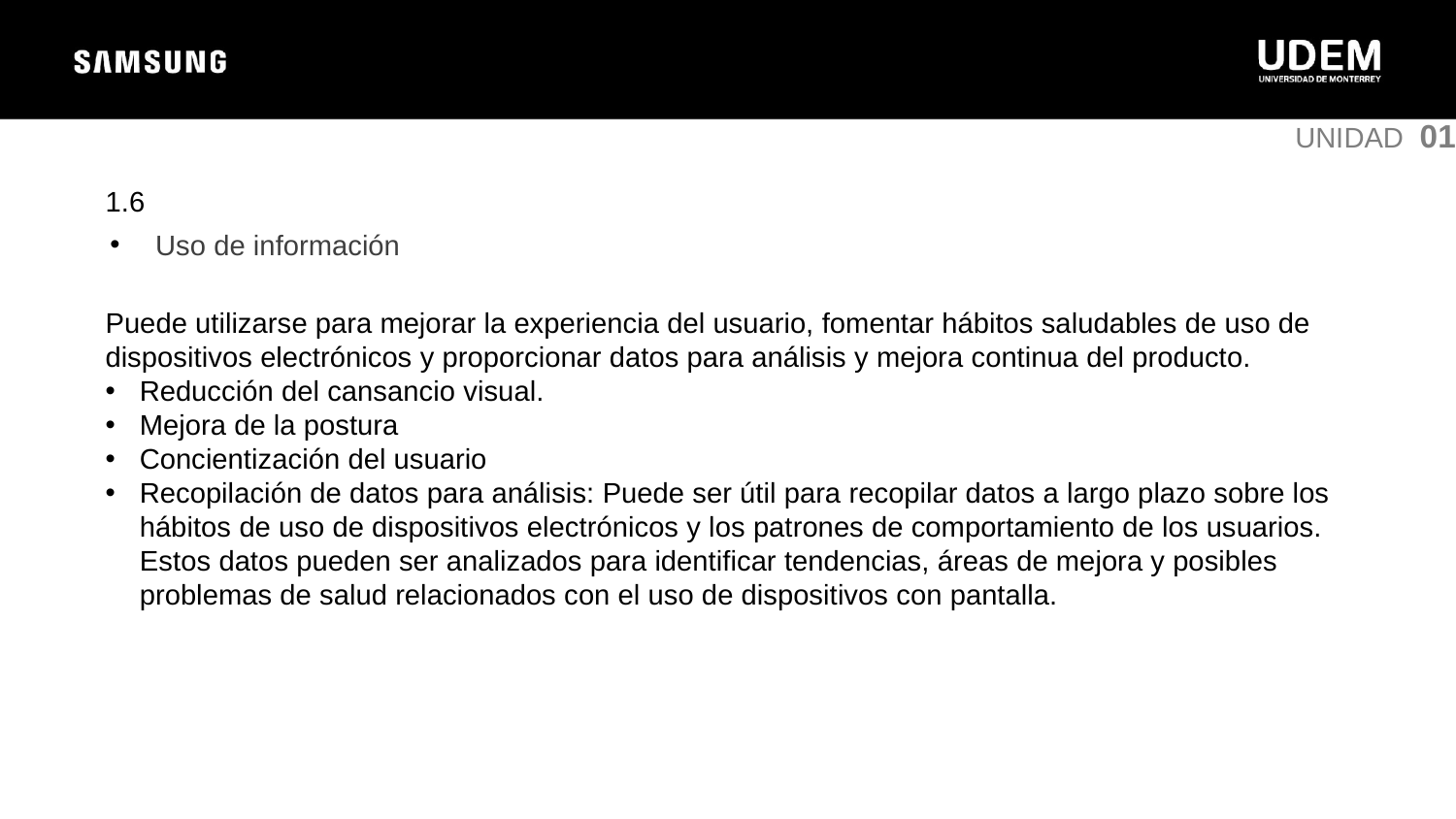

UNIDAD  01
1.6
Uso de información
Puede utilizarse para mejorar la experiencia del usuario, fomentar hábitos saludables de uso de dispositivos electrónicos y proporcionar datos para análisis y mejora continua del producto.
Reducción del cansancio visual.
Mejora de la postura
Concientización del usuario
Recopilación de datos para análisis: Puede ser útil para recopilar datos a largo plazo sobre los hábitos de uso de dispositivos electrónicos y los patrones de comportamiento de los usuarios. Estos datos pueden ser analizados para identificar tendencias, áreas de mejora y posibles problemas de salud relacionados con el uso de dispositivos con pantalla.